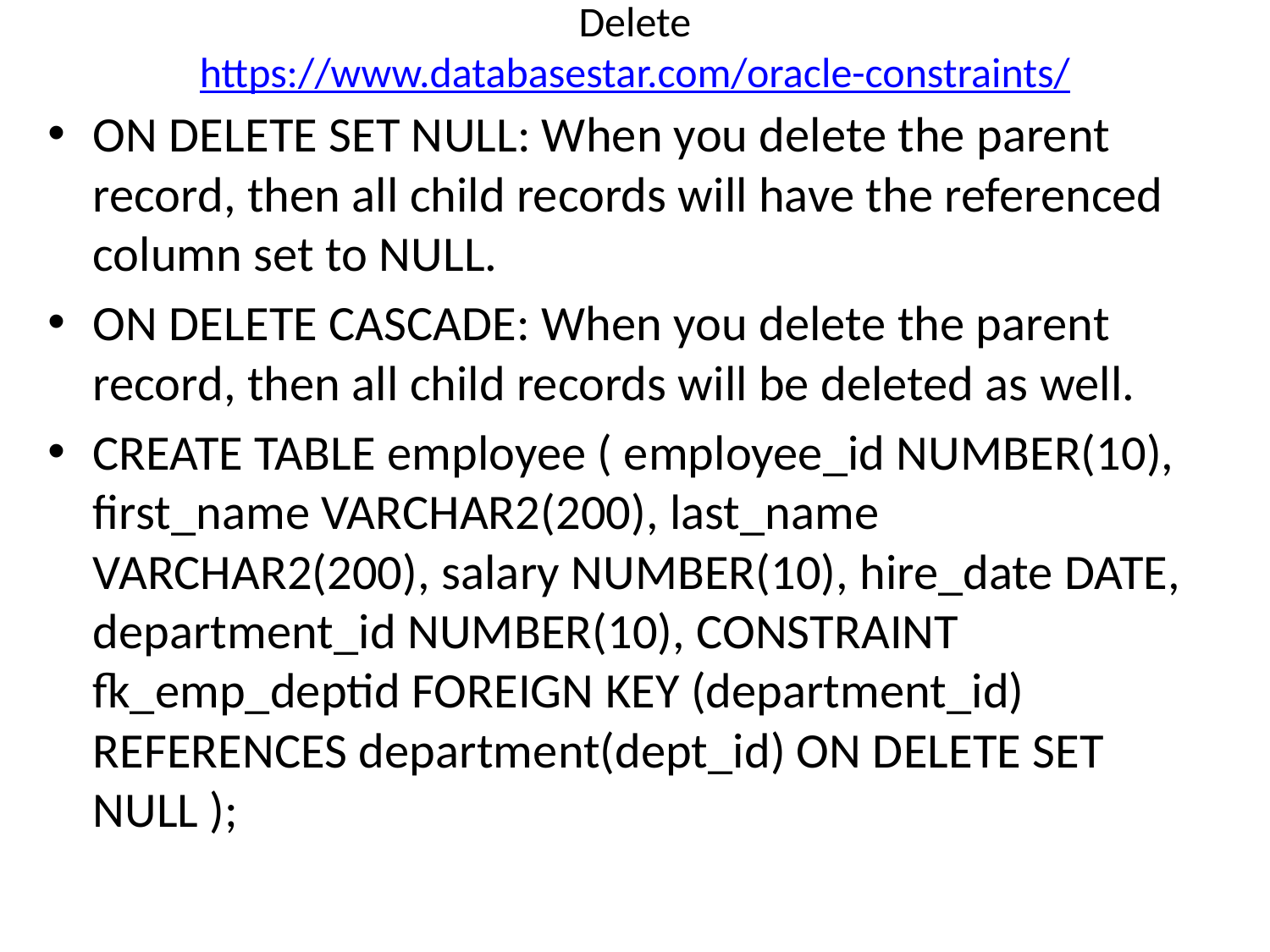

# Delete https://www.databasestar.com/oracle-constraints/
ON DELETE SET NULL: When you delete the parent record, then all child records will have the referenced column set to NULL.
ON DELETE CASCADE: When you delete the parent record, then all child records will be deleted as well.
CREATE TABLE employee ( employee_id NUMBER(10), first_name VARCHAR2(200), last_name VARCHAR2(200), salary NUMBER(10), hire_date DATE, department_id NUMBER(10), CONSTRAINT fk_emp_deptid FOREIGN KEY (department_id) REFERENCES department(dept_id) ON DELETE SET NULL );